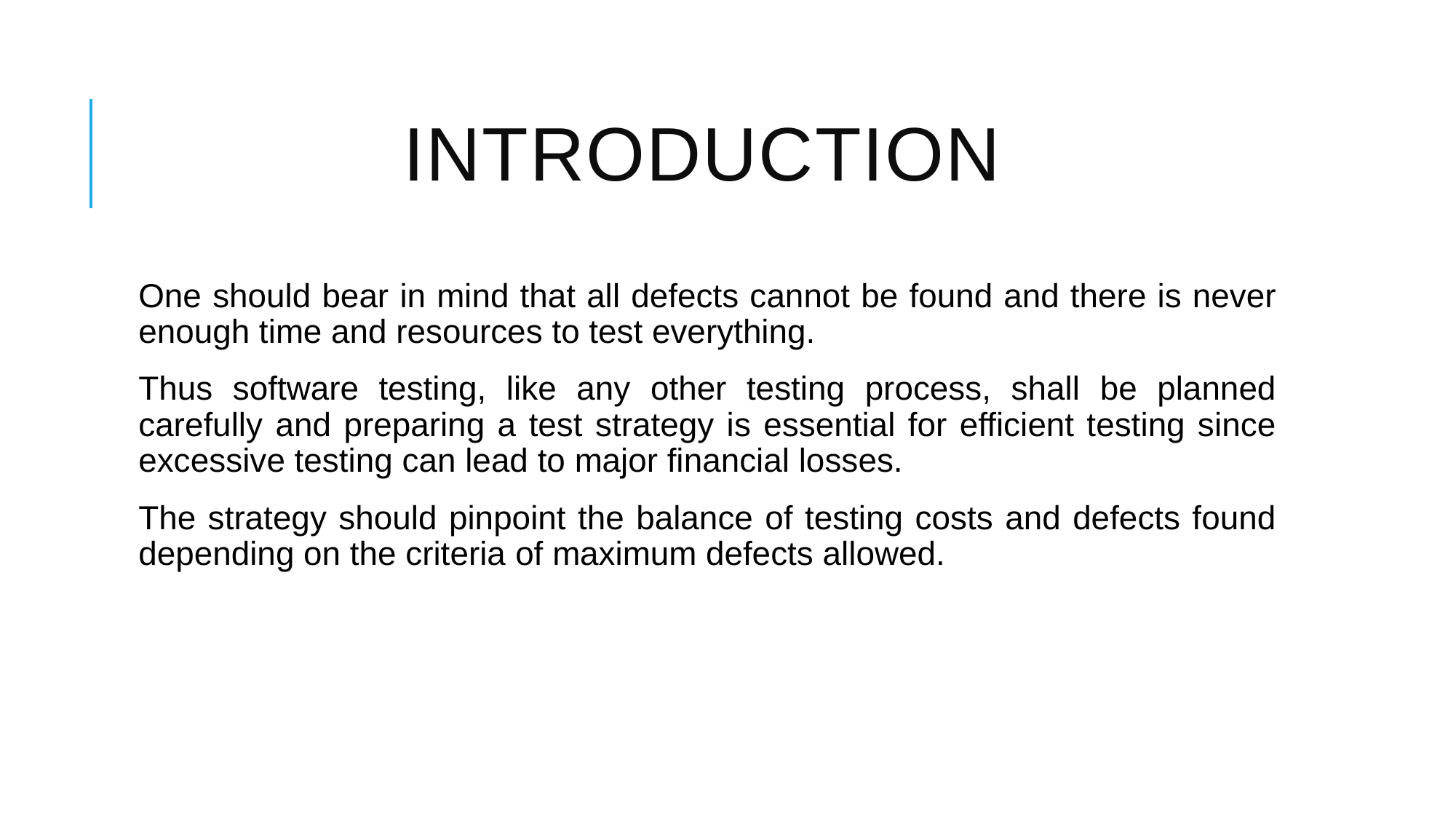

# Introduction
One should bear in mind that all defects cannot be found and there is never enough time and resources to test everything.
Thus software testing, like any other testing process, shall be planned carefully and preparing a test strategy is essential for efficient testing since excessive testing can lead to major financial losses.
The strategy should pinpoint the balance of testing costs and defects found depending on the criteria of maximum defects allowed.